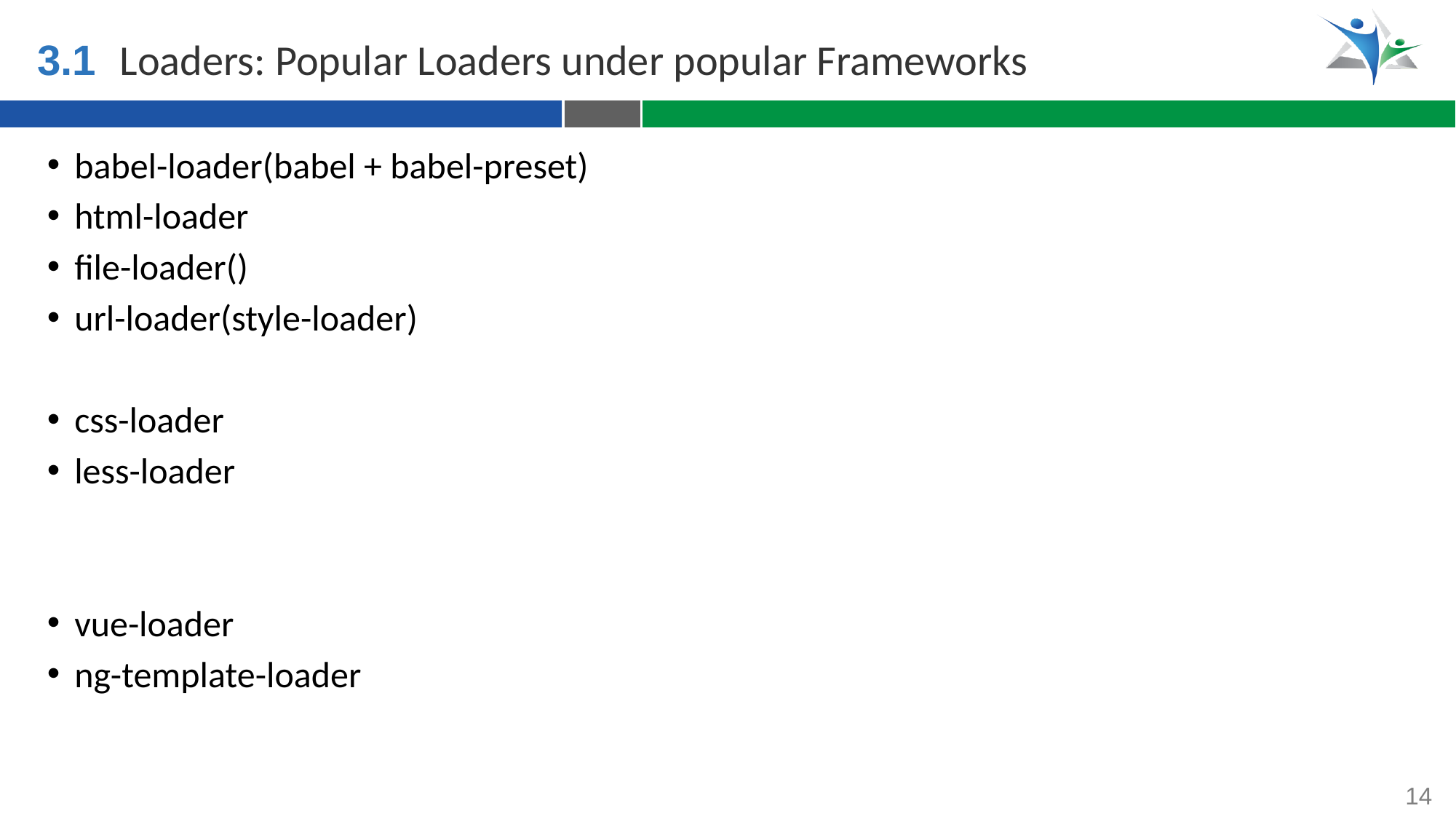

3.1
Loaders: Popular Loaders under popular Frameworks
babel-loader(babel + babel-preset)
html-loader
file-loader()
url-loader(style-loader)

css-loader
less-loader

vue-loader
ng-template-loader